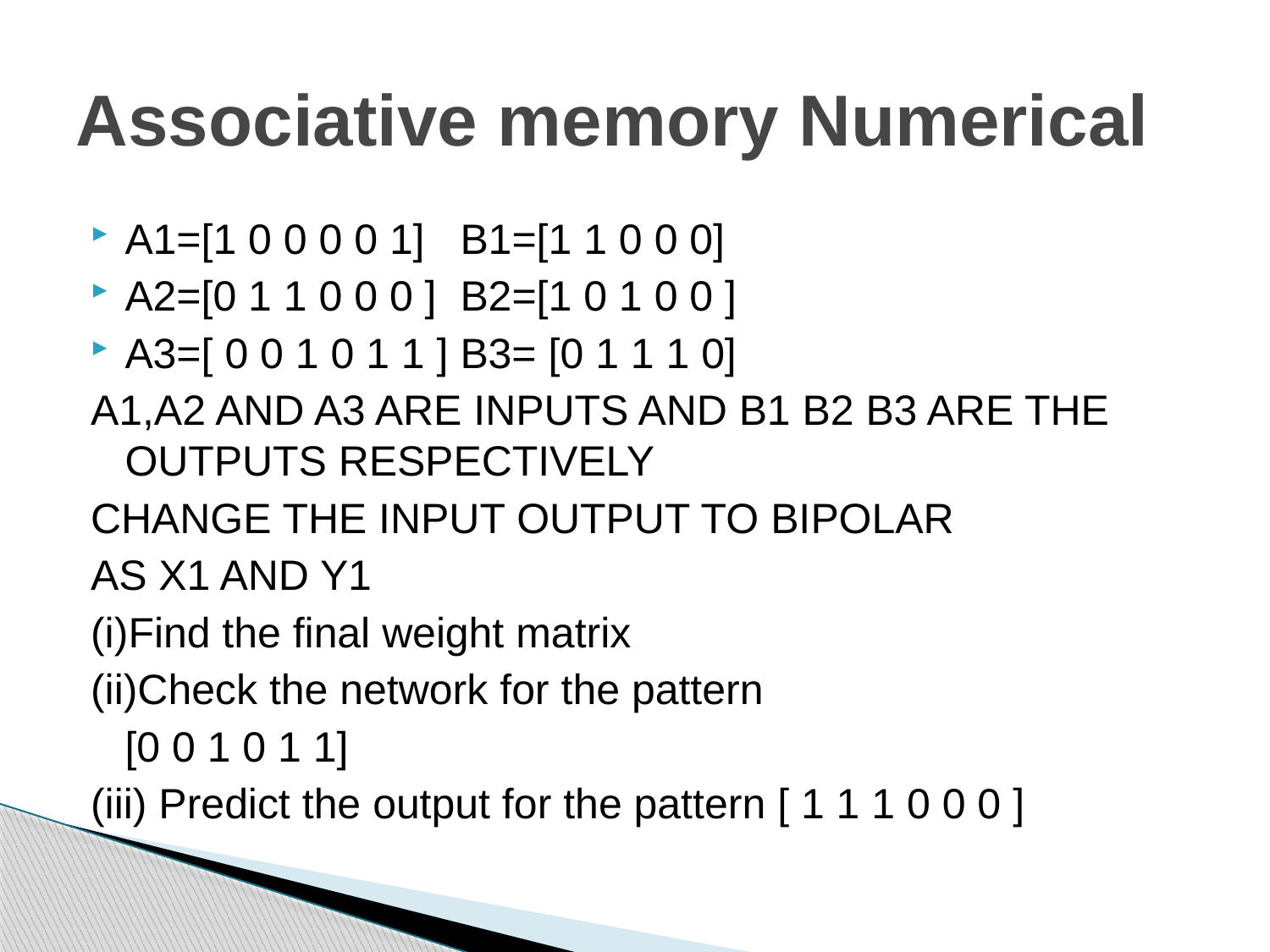

# Associative memory Numerical
A1=[1 0 0 0 0 1]   B1=[1 1 0 0 0]
A2=[0 1 1 0 0 0 ]  B2=[1 0 1 0 0 ]
A3=[ 0 0 1 0 1 1 ] B3= [0 1 1 1 0]
A1,A2 AND A3 ARE INPUTS AND B1 B2 B3 ARE THE OUTPUTS RESPECTIVELY
CHANGE THE INPUT OUTPUT TO BIPOLAR
AS X1 AND Y1
(i)Find the final weight matrix
(ii)Check the network for the pattern
		[0 0 1 0 1 1]
(iii) Predict the output for the pattern [ 1 1 1 0 0 0 ]